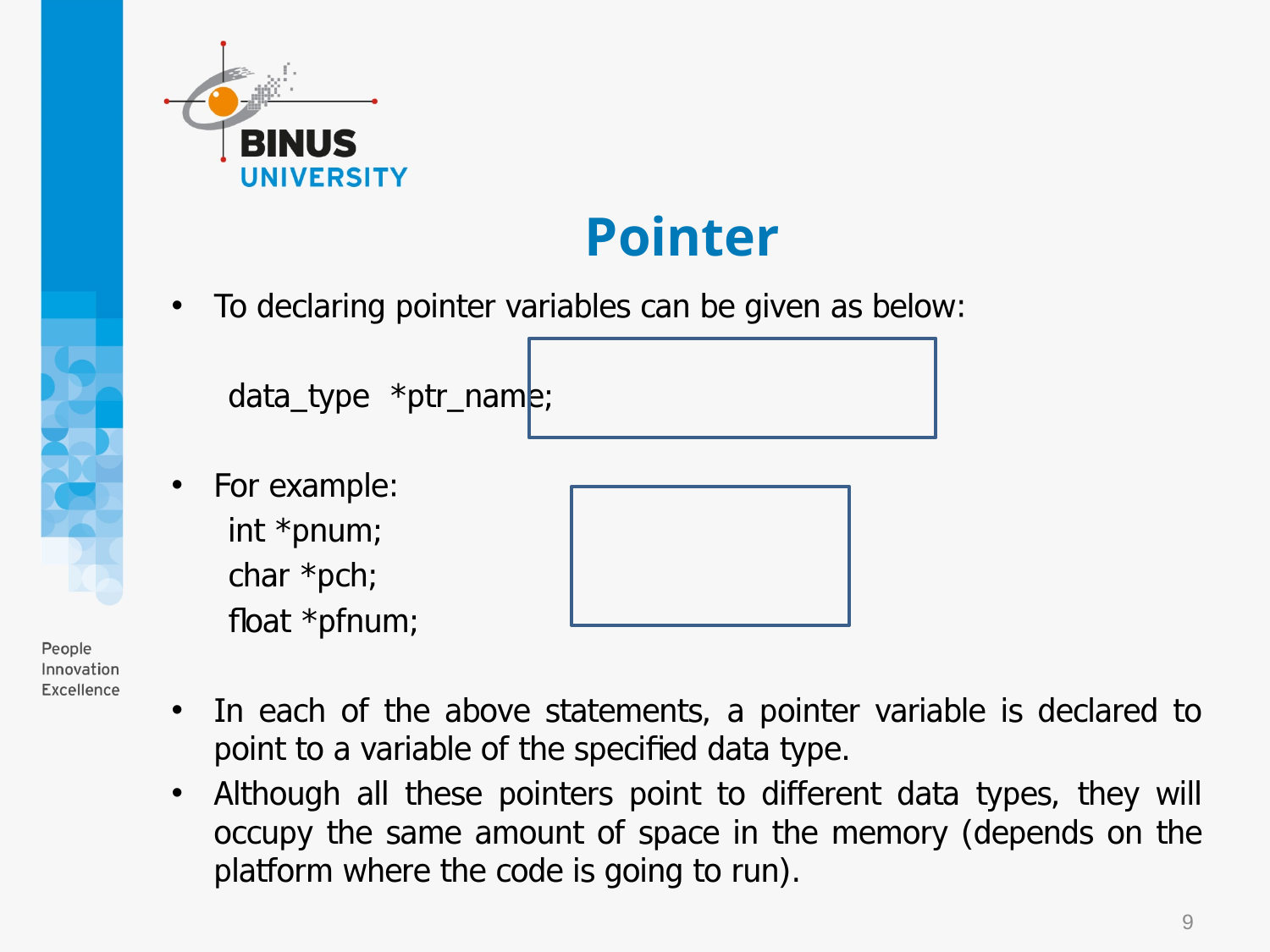

# Pointer
To declaring pointer variables can be given as below:

			data_type  *ptr_name;

For example:
	int *pnum;
	char *pch;
	float *pfnum;

In each of the above statements, a pointer variable is declared to point to a variable of the specified data type.
Although all these pointers point to different data types, they will occupy the same amount of space in the memory (depends on the platform where the code is going to run).

9